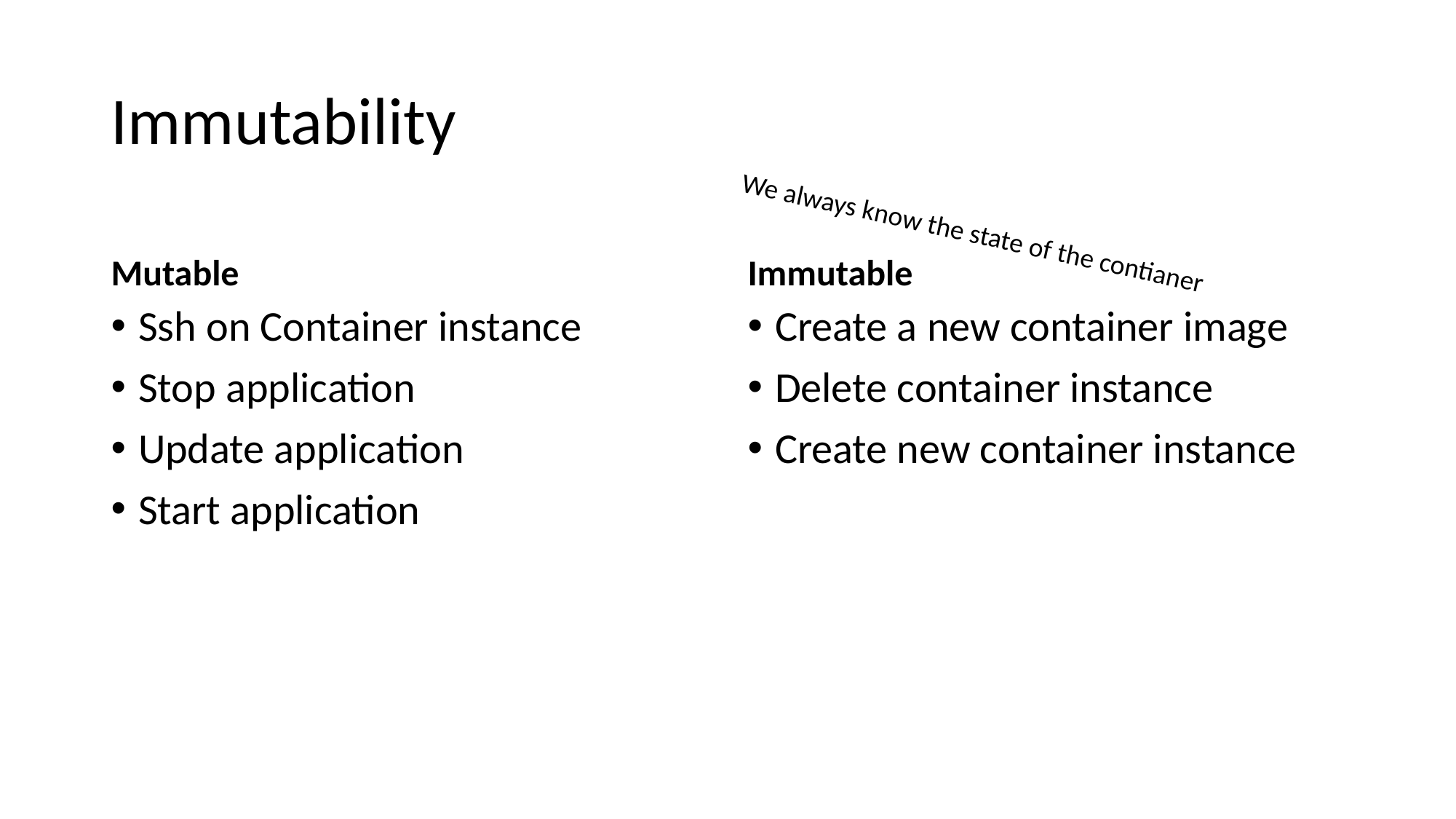

# Immutability
Mutable
Immutable
We always know the state of the contianer
Ssh on Container instance
Stop application
Update application
Start application
Create a new container image
Delete container instance
Create new container instance